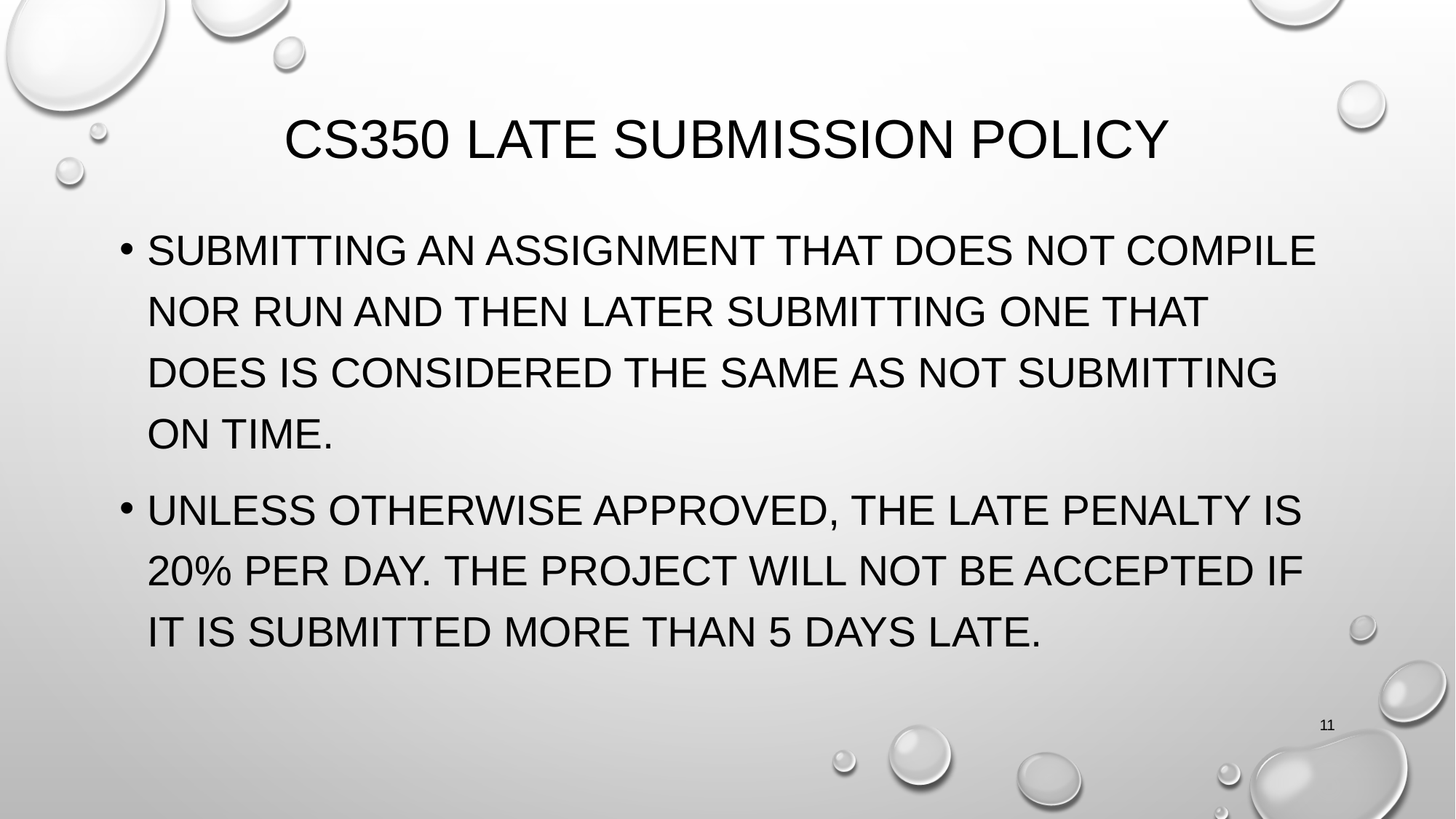

# CS350 Late submission policy
Submitting an assignment that does not compile nor run and then later submitting one that does is considered the same as not submitting on time.
Unless otherwise approved, the late penalty is 20% per day. The project will not be accepted if it is submitted more than 5 days late.

11